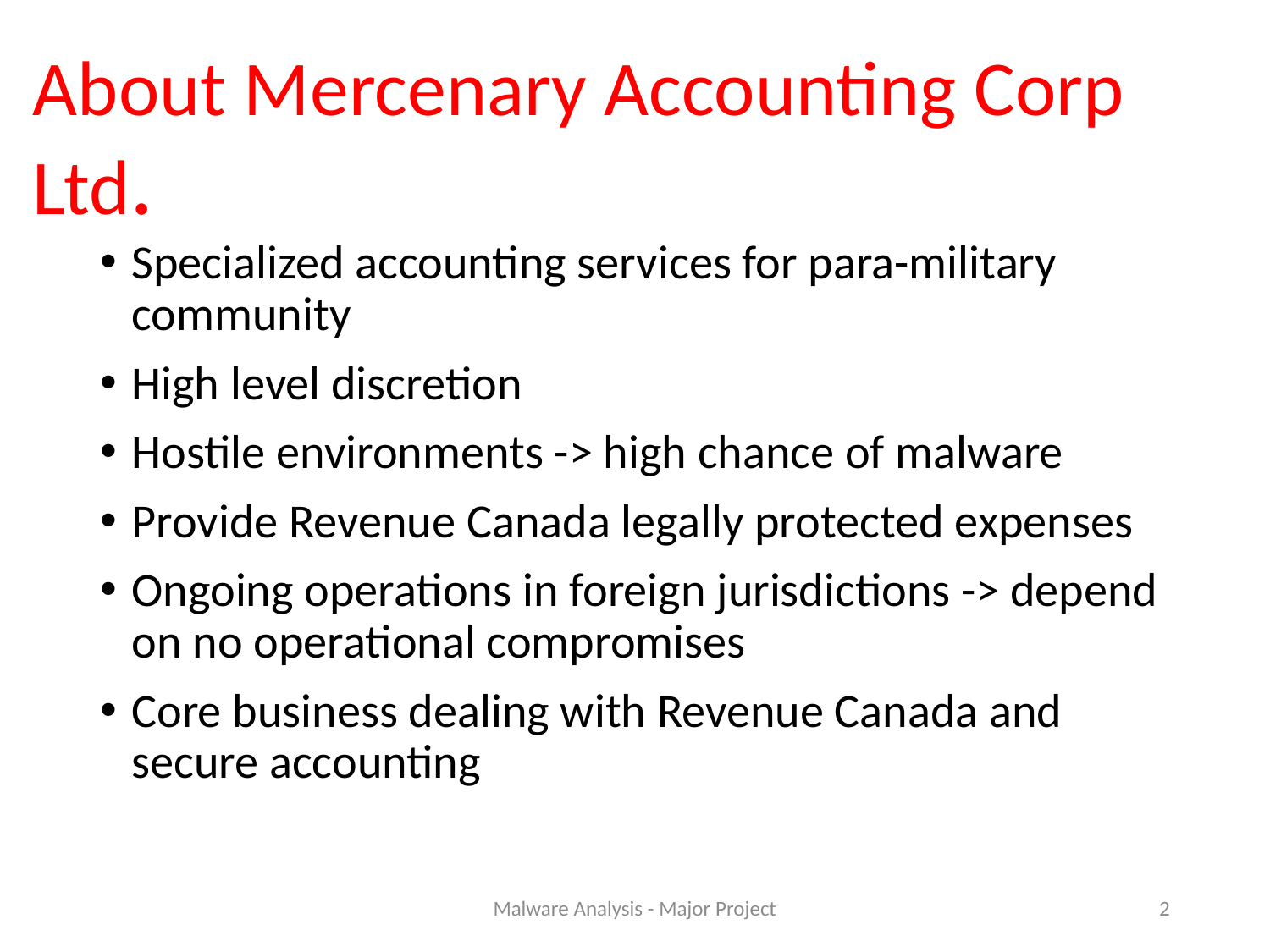

# About Mercenary Accounting Corp Ltd.
Specialized accounting services for para-military community
High level discretion
Hostile environments -> high chance of malware
Provide Revenue Canada legally protected expenses
Ongoing operations in foreign jurisdictions -> depend on no operational compromises
Core business dealing with Revenue Canada and secure accounting

Malware Analysis - Major Project
2